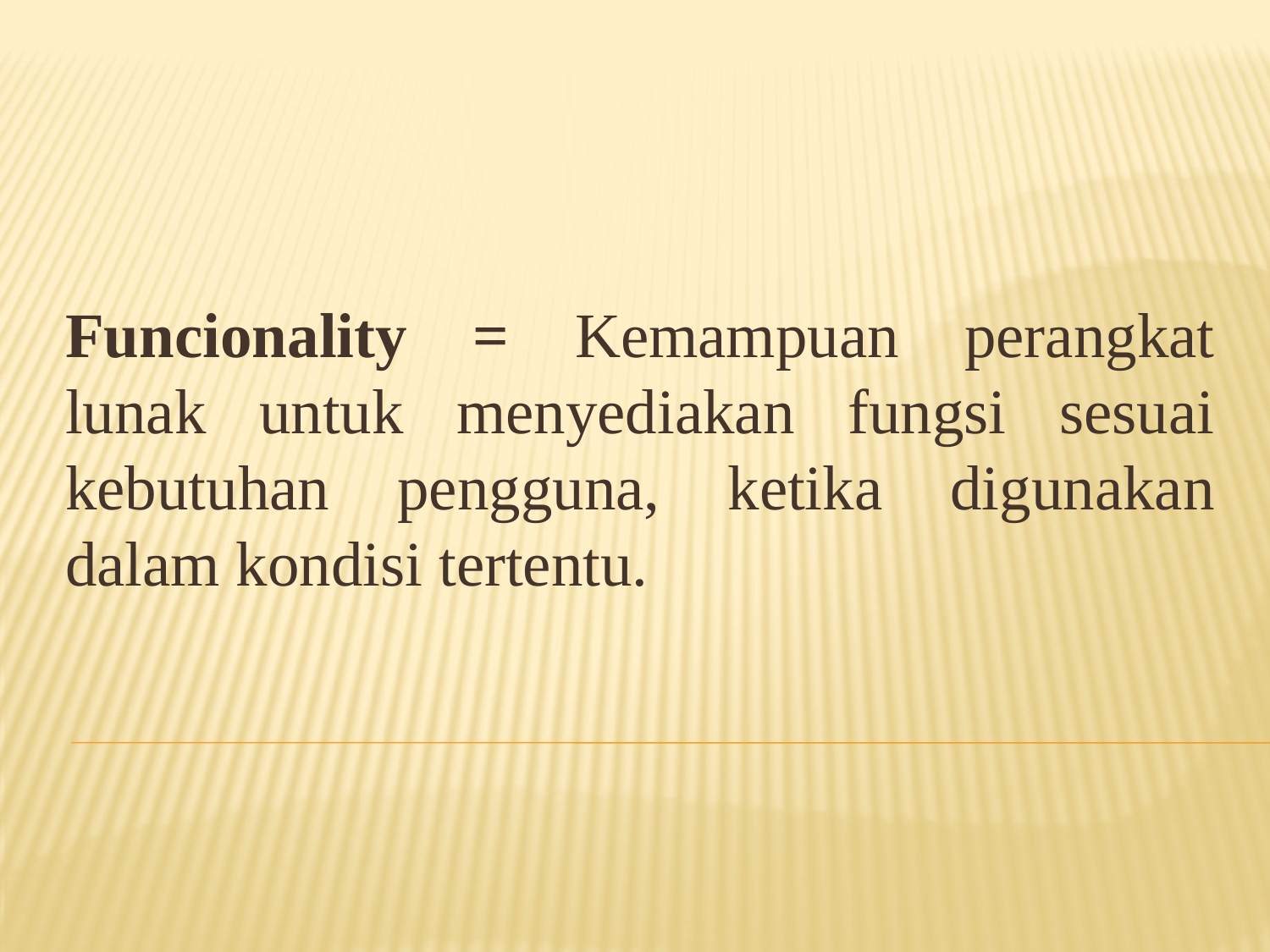

Funcionality = Kemampuan perangkat lunak untuk menyediakan fungsi sesuai kebutuhan pengguna, ketika digunakan dalam kondisi tertentu.